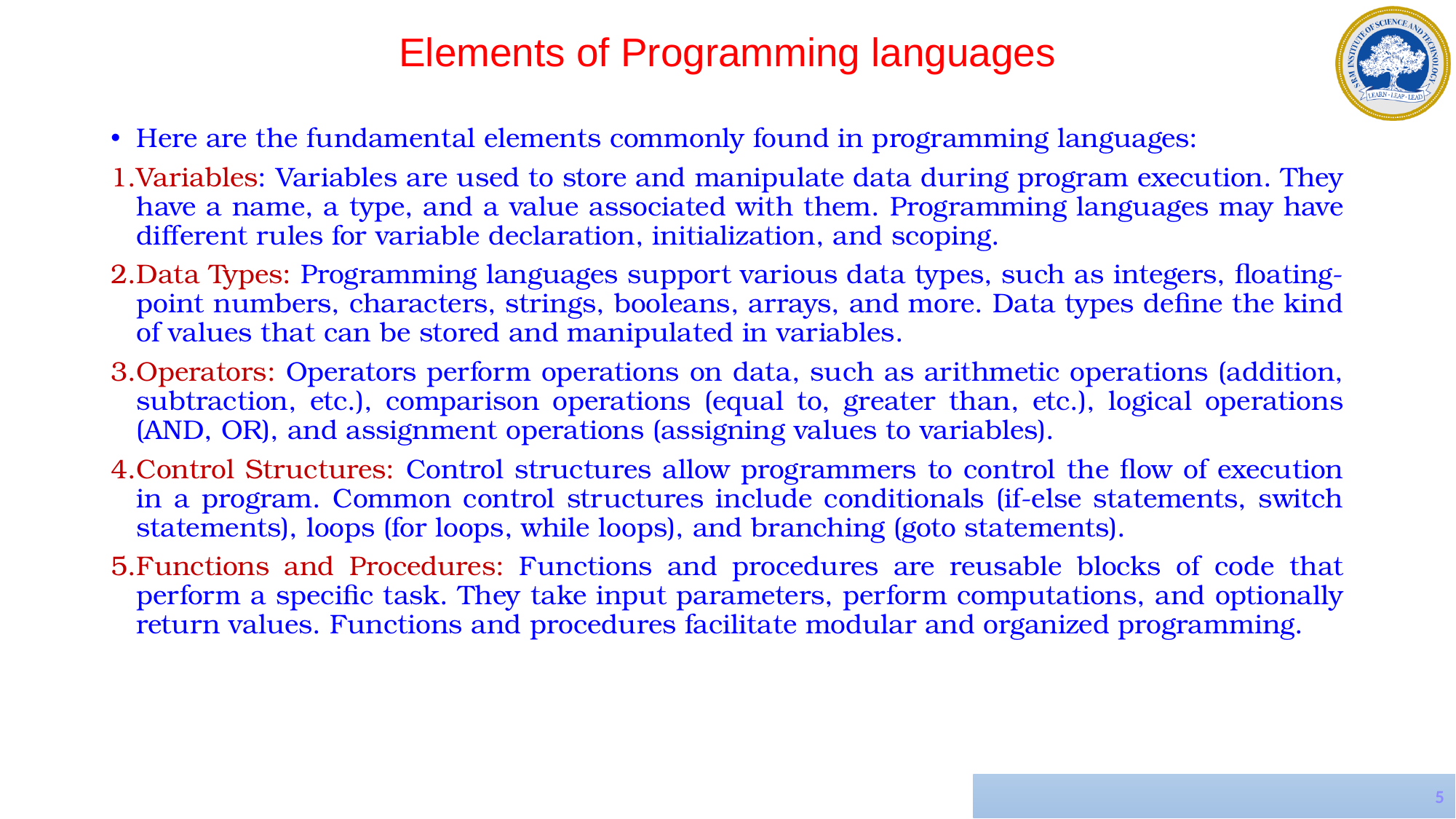

Elements of Programming languages

Here are the fundamental elements commonly found in programming languages:
Variables: Variables are used to store and manipulate data during program execution. They have a name, a type, and a value associated with them. Programming languages may have different rules for variable declaration, initialization, and scoping.
Data Types: Programming languages support various data types, such as integers, floating-point numbers, characters, strings, booleans, arrays, and more. Data types define the kind of values that can be stored and manipulated in variables.
Operators: Operators perform operations on data, such as arithmetic operations (addition, subtraction, etc.), comparison operations (equal to, greater than, etc.), logical operations (AND, OR), and assignment operations (assigning values to variables).
Control Structures: Control structures allow programmers to control the flow of execution in a program. Common control structures include conditionals (if-else statements, switch statements), loops (for loops, while loops), and branching (goto statements).
Functions and Procedures: Functions and procedures are reusable blocks of code that perform a specific task. They take input parameters, perform computations, and optionally return values. Functions and procedures facilitate modular and organized programming.

5